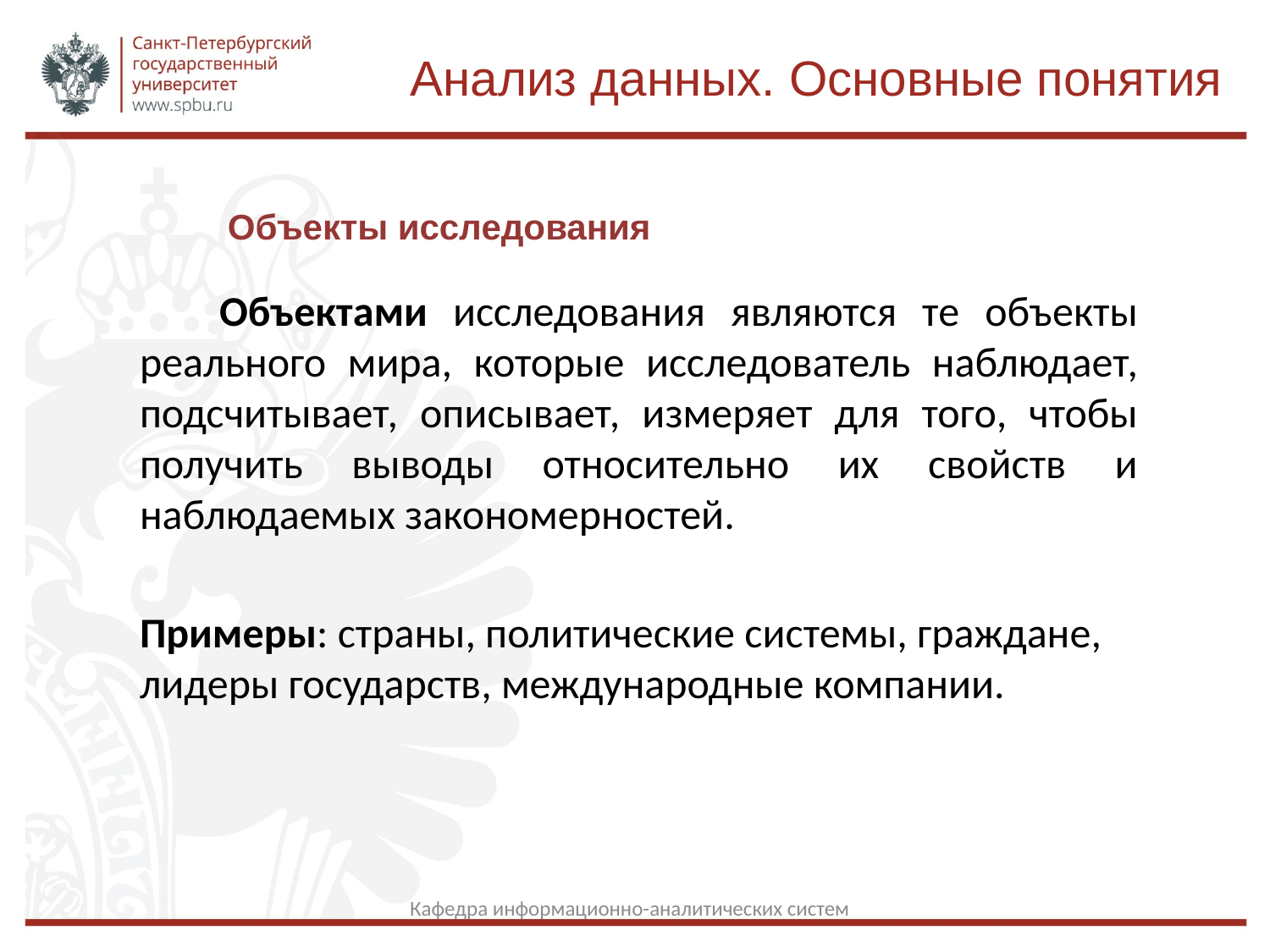

Анализ данных. Основные понятия

Объекты исследования

     Объектами исследования являются те объекты реального мира, которые исследователь наблюдает, подсчитывает, описывает, измеряет для того, чтобы получить выводы относительно их свойств и наблюдаемых закономерностей.

     Примеры: страны, политические системы, граждане, лидеры государств, международные компании.
Кафедра информационно-аналитических систем